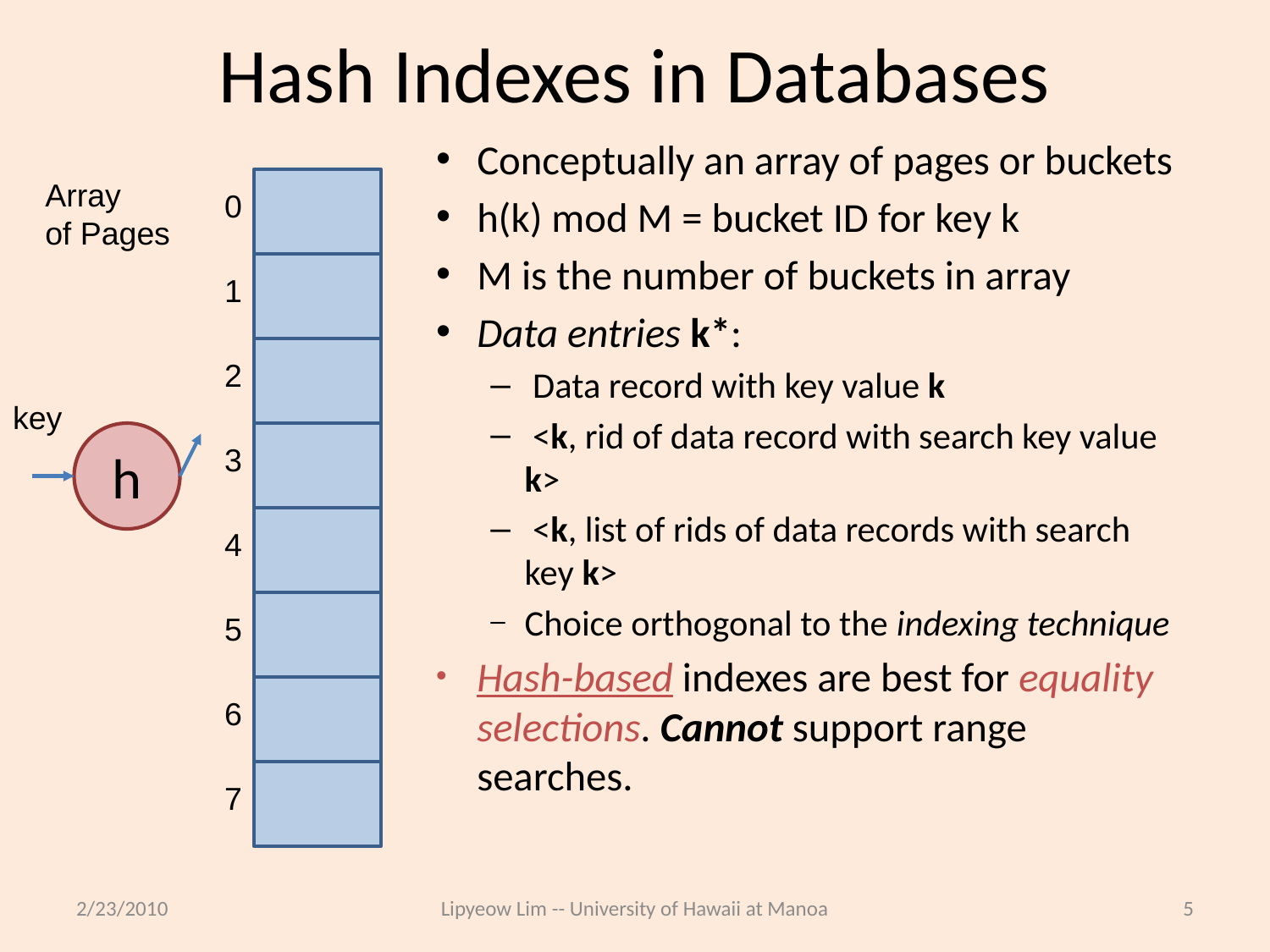

# Hash Indexes in Databases
Conceptually an array of pages or buckets
h(k) mod M = bucket ID for key k
M is the number of buckets in array
Data entries k*:
 Data record with key value k
 <k, rid of data record with search key value k>
 <k, list of rids of data records with search key k>
Choice orthogonal to the indexing technique
Hash-based indexes are best for equality selections. Cannot support range searches.

Array
of Pages

0

1

2
key
h

3

4

5

6

7
2/23/2010
Lipyeow Lim -- University of Hawaii at Manoa
5